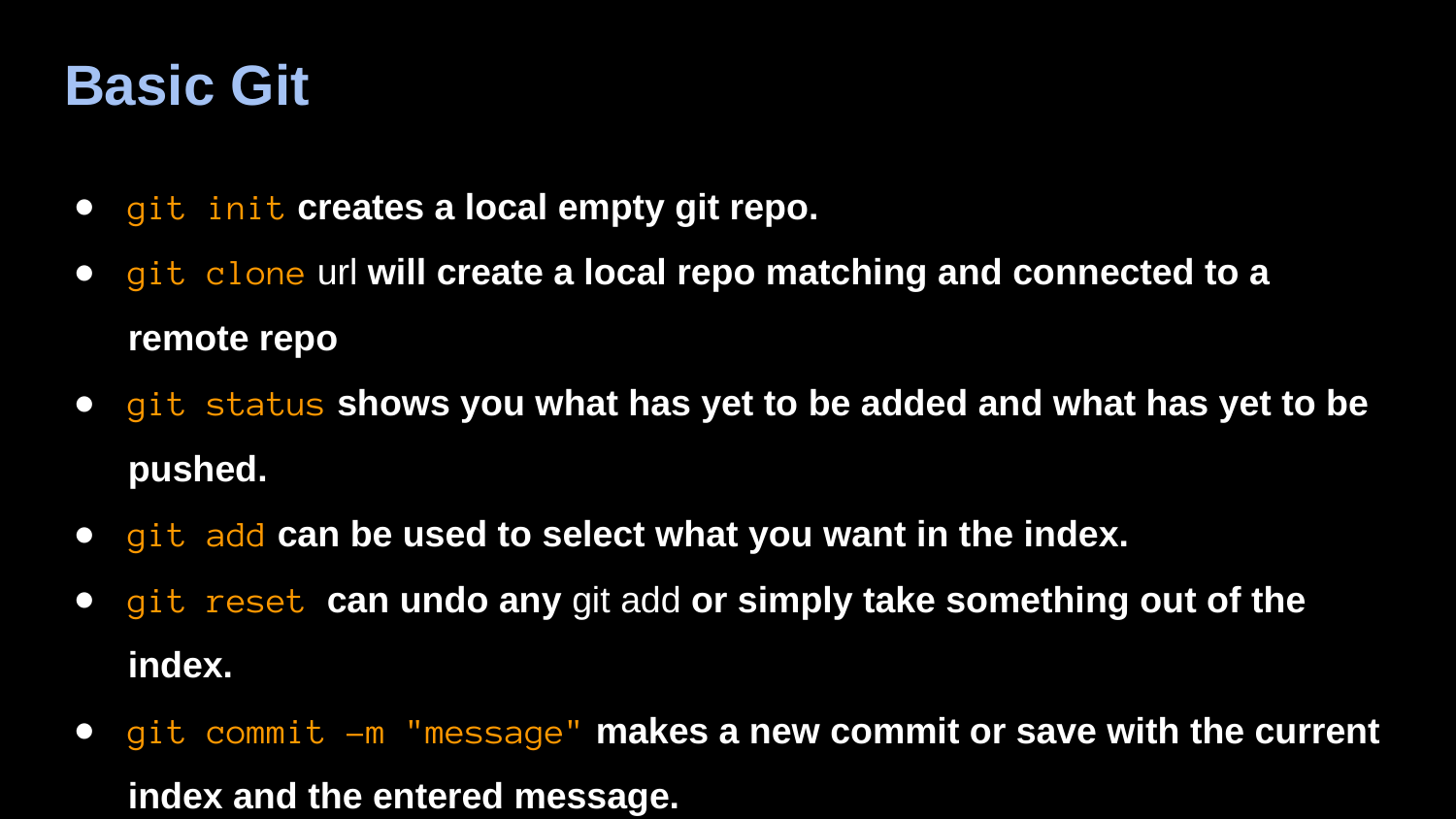

# Basic Git
git init creates a local empty git repo.
git clone url will create a local repo matching and connected to a remote repo
git status shows you what has yet to be added and what has yet to be pushed.
git add can be used to select what you want in the index.
git reset can undo any git add or simply take something out of the index.
git commit -m "message" makes a new commit or save with the current index and the entered message.